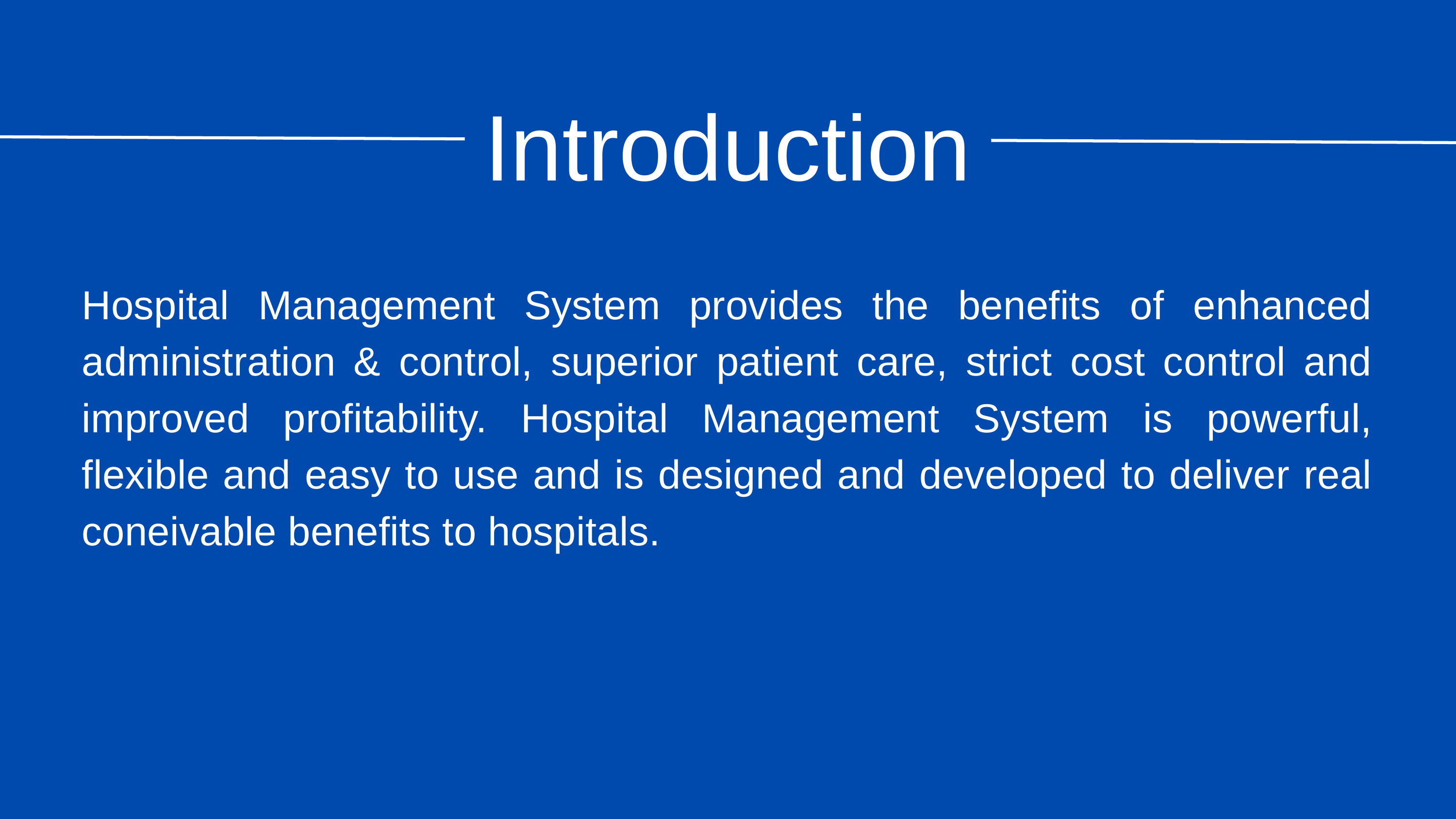

Introduction

Hospital Management System provides the benefits of enhanced administration & control, superior patient care, strict cost control and improved profitability. Hospital Management System is powerful, flexible and easy to use and is designed and developed to deliver real coneivable benefits to hospitals.